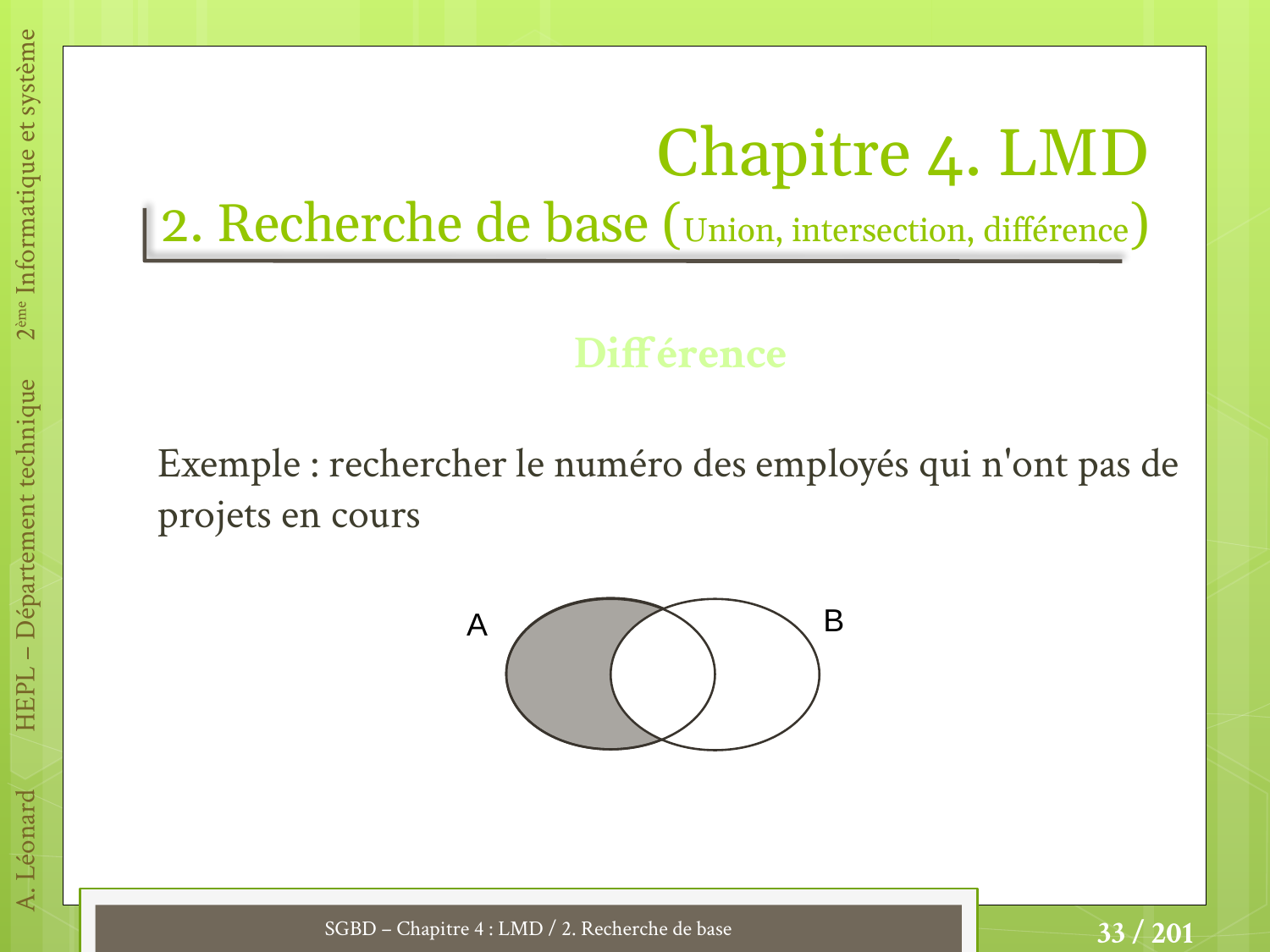

# Chapitre 4. LMD 2. Recherche de base (Union, intersection, différence)
Différence

Exemple : rechercher le numéro des employés qui n'ont pas de projets en cours

B
A

SGBD – Chapitre 4 : LMD / 2. Recherche de base